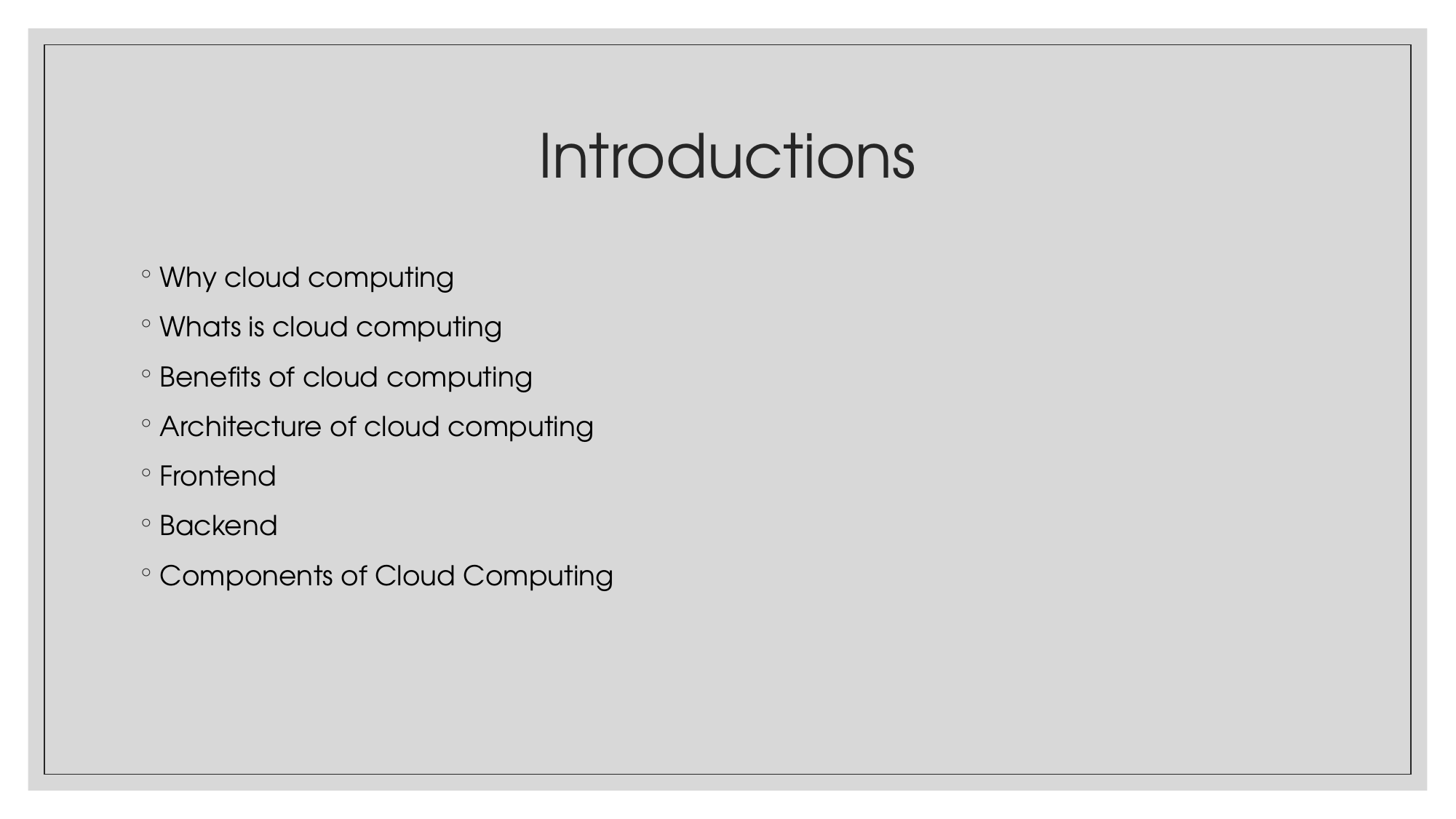

# Introductions
Why cloud computing
Whats is cloud computing
Benefits of cloud computing
Architecture of cloud computing
Frontend
Backend
Components of Cloud Computing